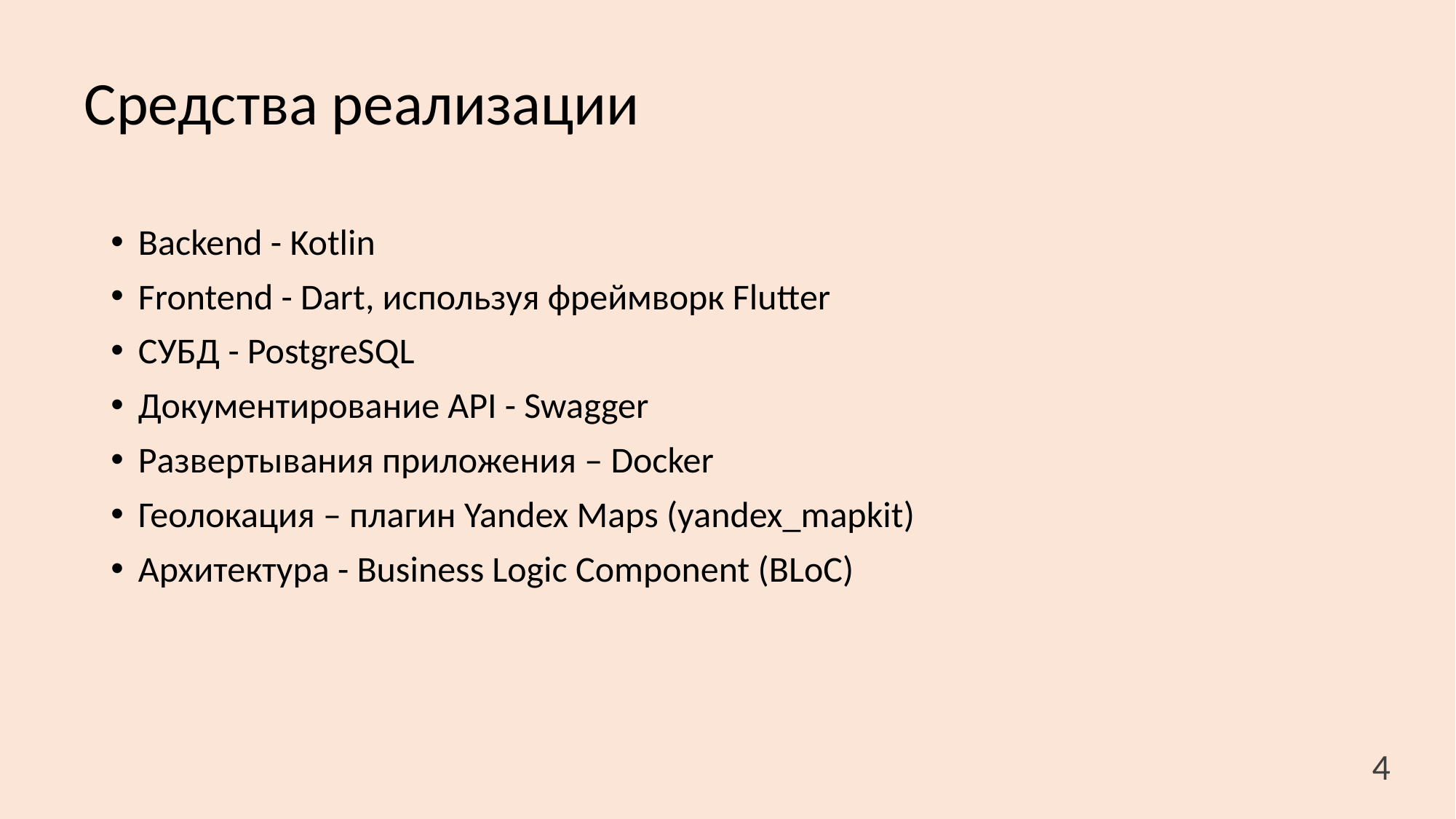

# Средства реализации
Backend - Kotlin
Frontend - Dart, используя фреймворк Flutter
СУБД - PostgreSQL
Документирование API - Swagger
Развертывания приложения – Docker
Геолокация – плагин Yandex Maps (yandex_mapkit)
Архитектура - Business Logic Component (BLoC)

4